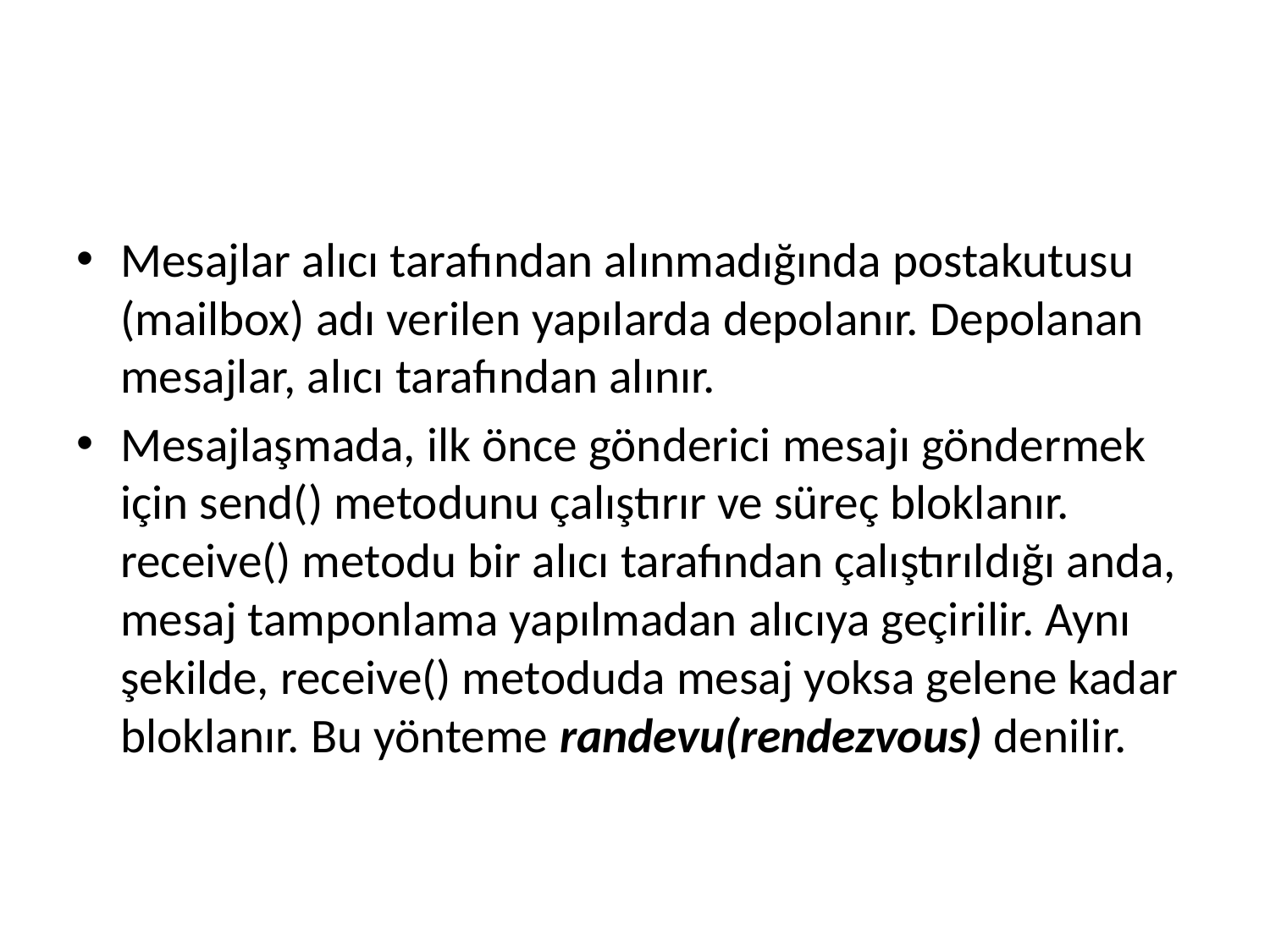

#
Mesajlar alıcı tarafından alınmadığında postakutusu (mailbox) adı verilen yapılarda depolanır. Depolanan mesajlar, alıcı tarafından alınır.
Mesajlaşmada, ilk önce gönderici mesajı göndermek için send() metodunu çalıştırır ve süreç bloklanır. receive() metodu bir alıcı tarafından çalıştırıldığı anda, mesaj tamponlama yapılmadan alıcıya geçirilir. Aynı şekilde, receive() metoduda mesaj yoksa gelene kadar bloklanır. Bu yönteme randevu(rendezvous) denilir.